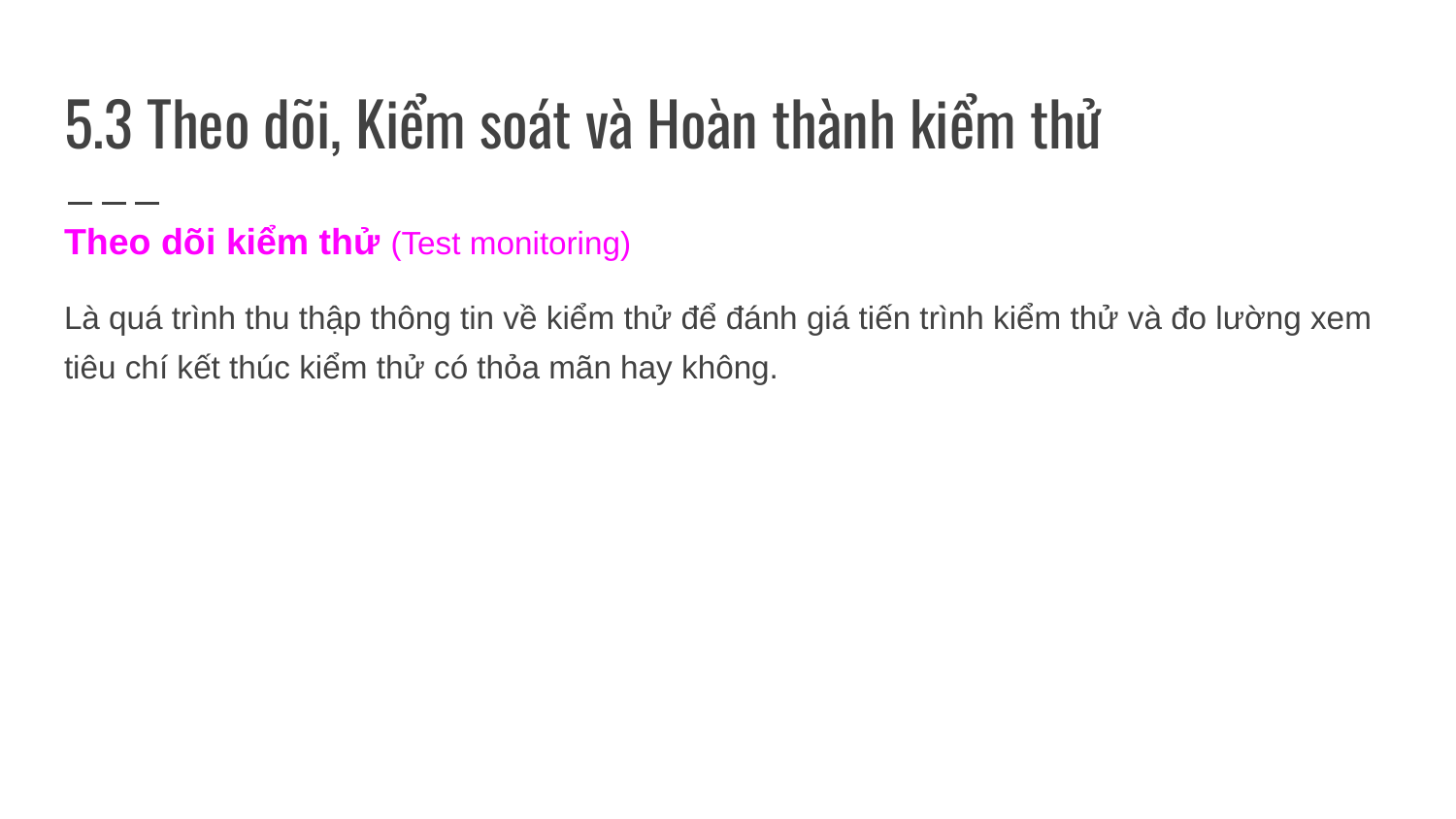

# 5.3 Theo dõi, Kiểm soát và Hoàn thành kiểm thử
Theo dõi kiểm thử (Test monitoring)
Là quá trình thu thập thông tin về kiểm thử để đánh giá tiến trình kiểm thử và đo lường xem tiêu chí kết thúc kiểm thử có thỏa mãn hay không.